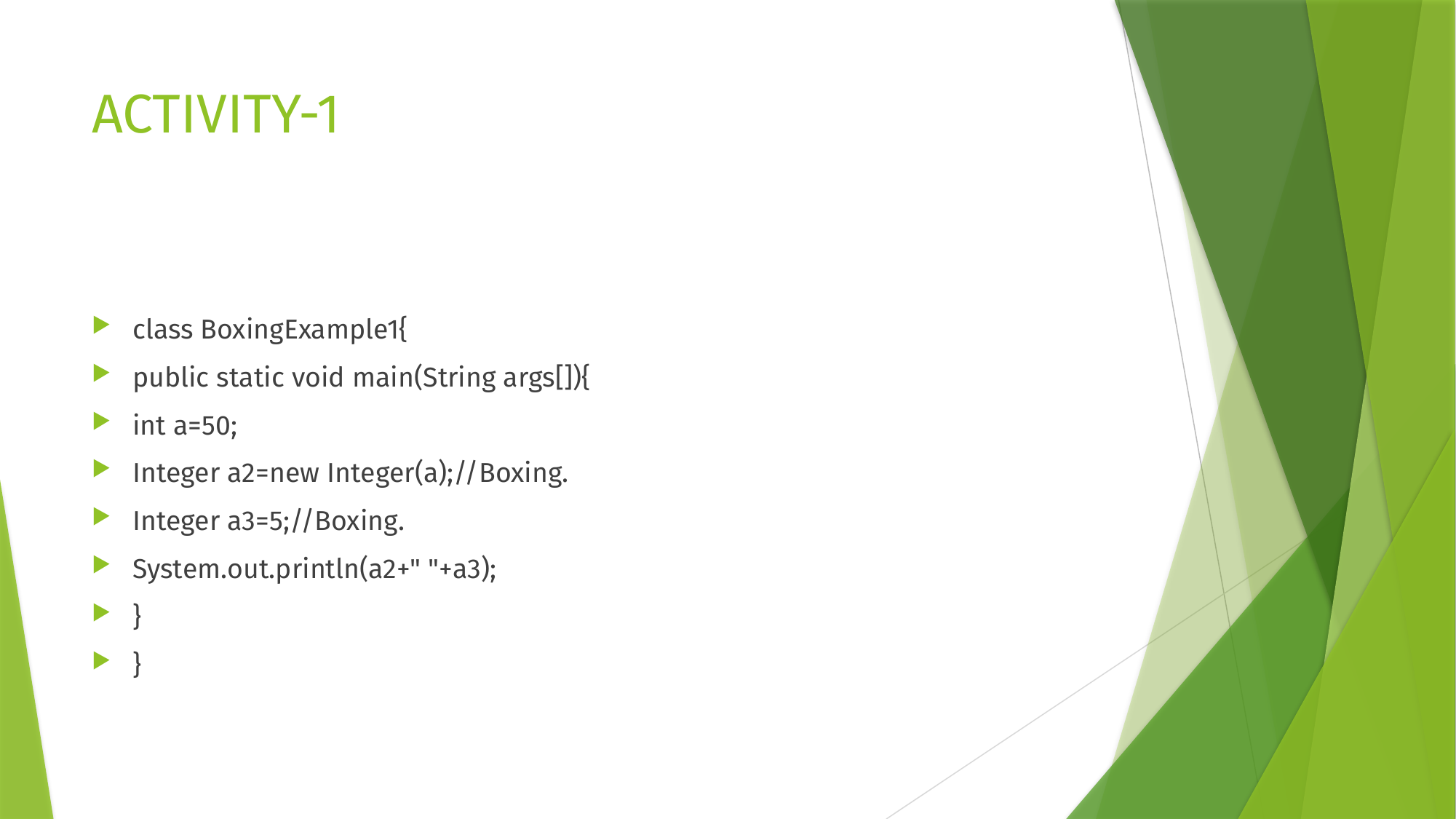

# ACTIVITY-1

class BoxingExample1{
public static void main(String args[]){
int a=50;
Integer a2=new Integer(a);//Boxing.
Integer a3=5;//Boxing.
System.out.println(a2+" "+a3);
}
}